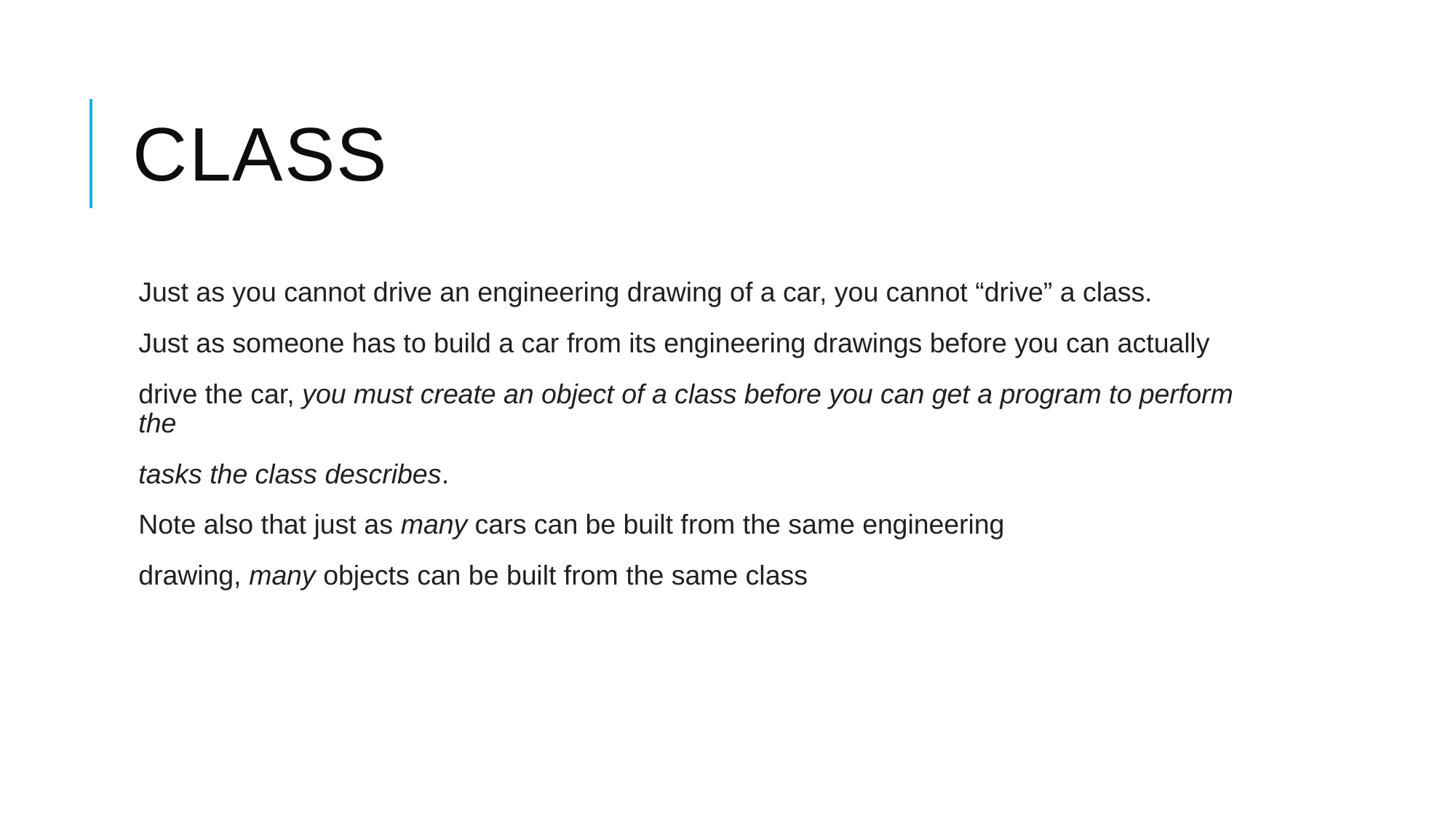

# Class
Just as you cannot drive an engineering drawing of a car, you cannot “drive” a class.
Just as someone has to build a car from its engineering drawings before you can actually
drive the car, you must create an object of a class before you can get a program to perform the
tasks the class describes.
Note also that just as many cars can be built from the same engineering
drawing, many objects can be built from the same class